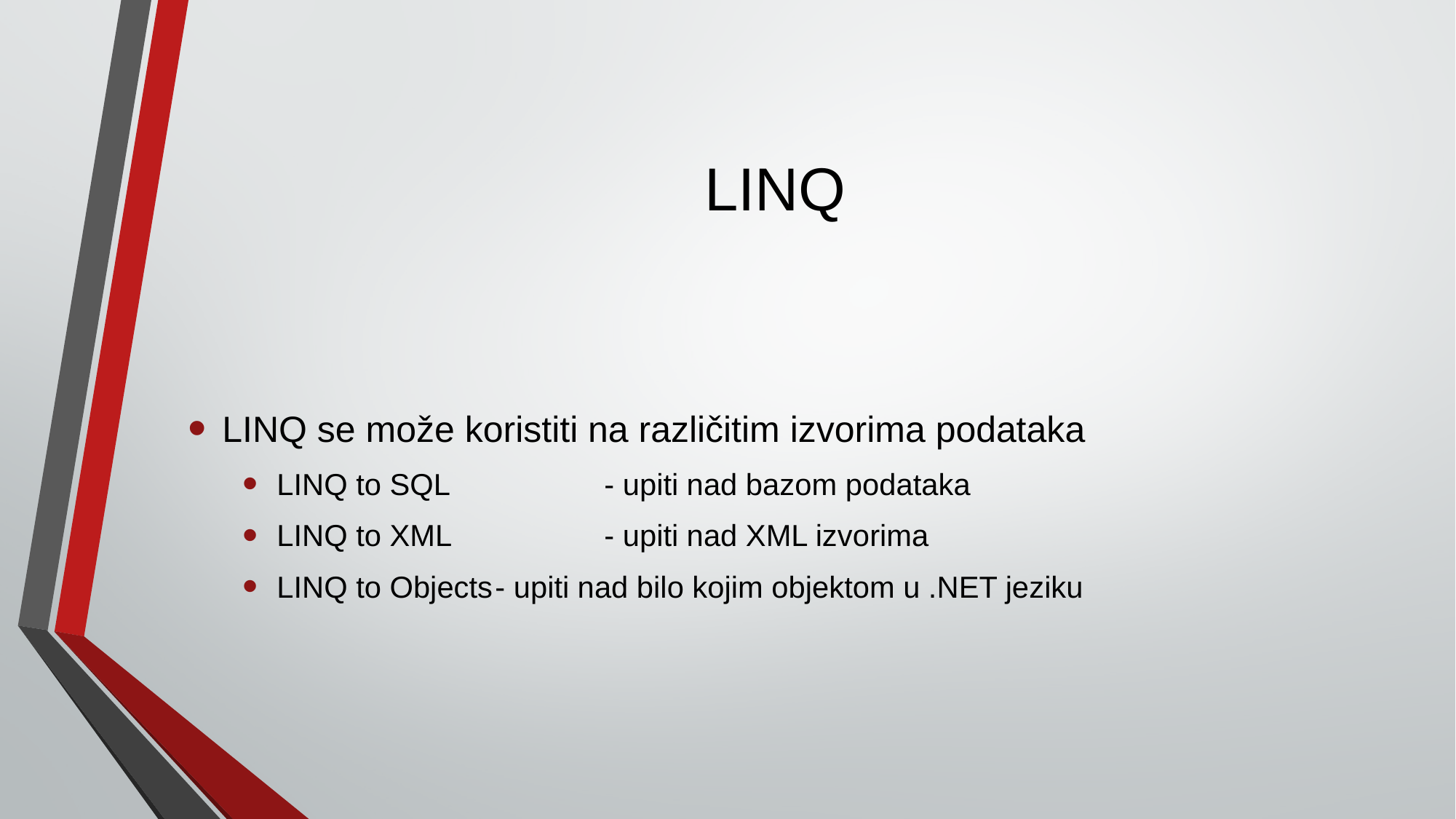

# LINQ
LINQ se može koristiti na različitim izvorima podataka
LINQ to SQL 		- upiti nad bazom podataka
LINQ to XML		- upiti nad XML izvorima
LINQ to Objects	- upiti nad bilo kojim objektom u .NET jeziku